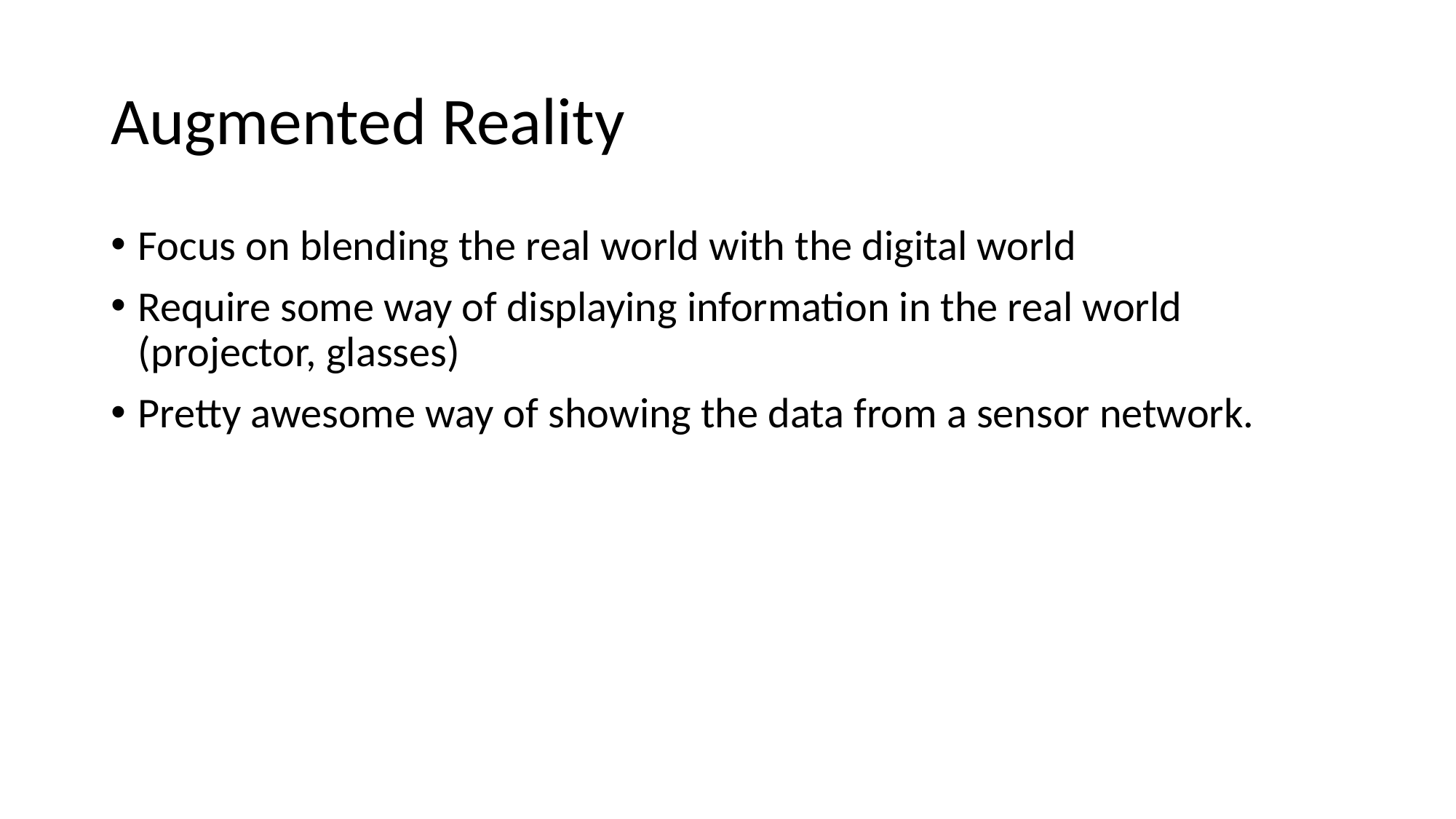

# Augmented Reality
Focus on blending the real world with the digital world
Require some way of displaying information in the real world (projector, glasses)
Pretty awesome way of showing the data from a sensor network.